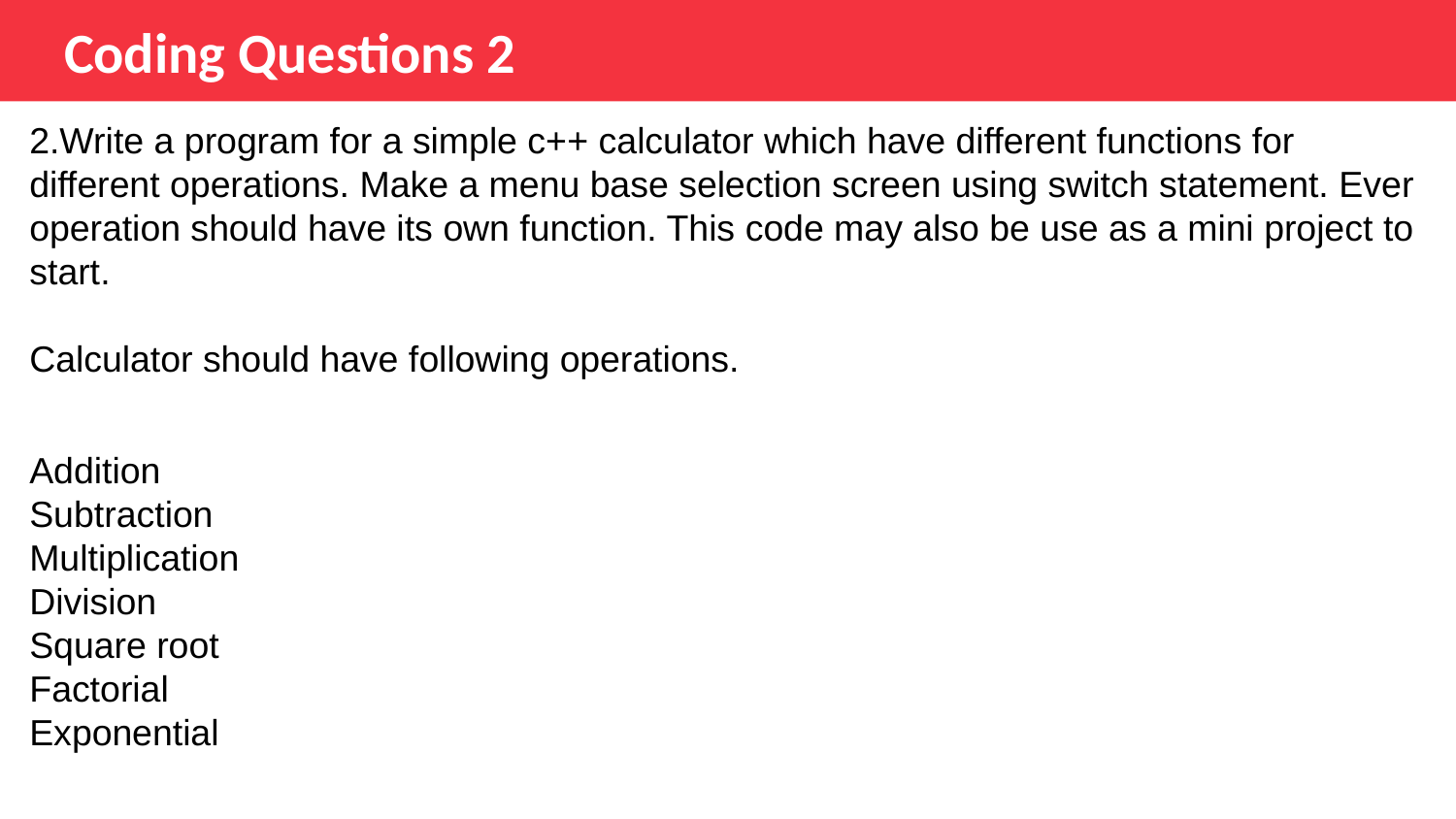

# Coding Questions 2
2.Write a program for a simple c++ calculator which have different functions for different operations. Make a menu base selection screen using switch statement. Ever operation should have its own function. This code may also be use as a mini project to start.

Calculator should have following operations.

Addition
Subtraction
Multiplication
Division
Square root
Factorial
Exponential